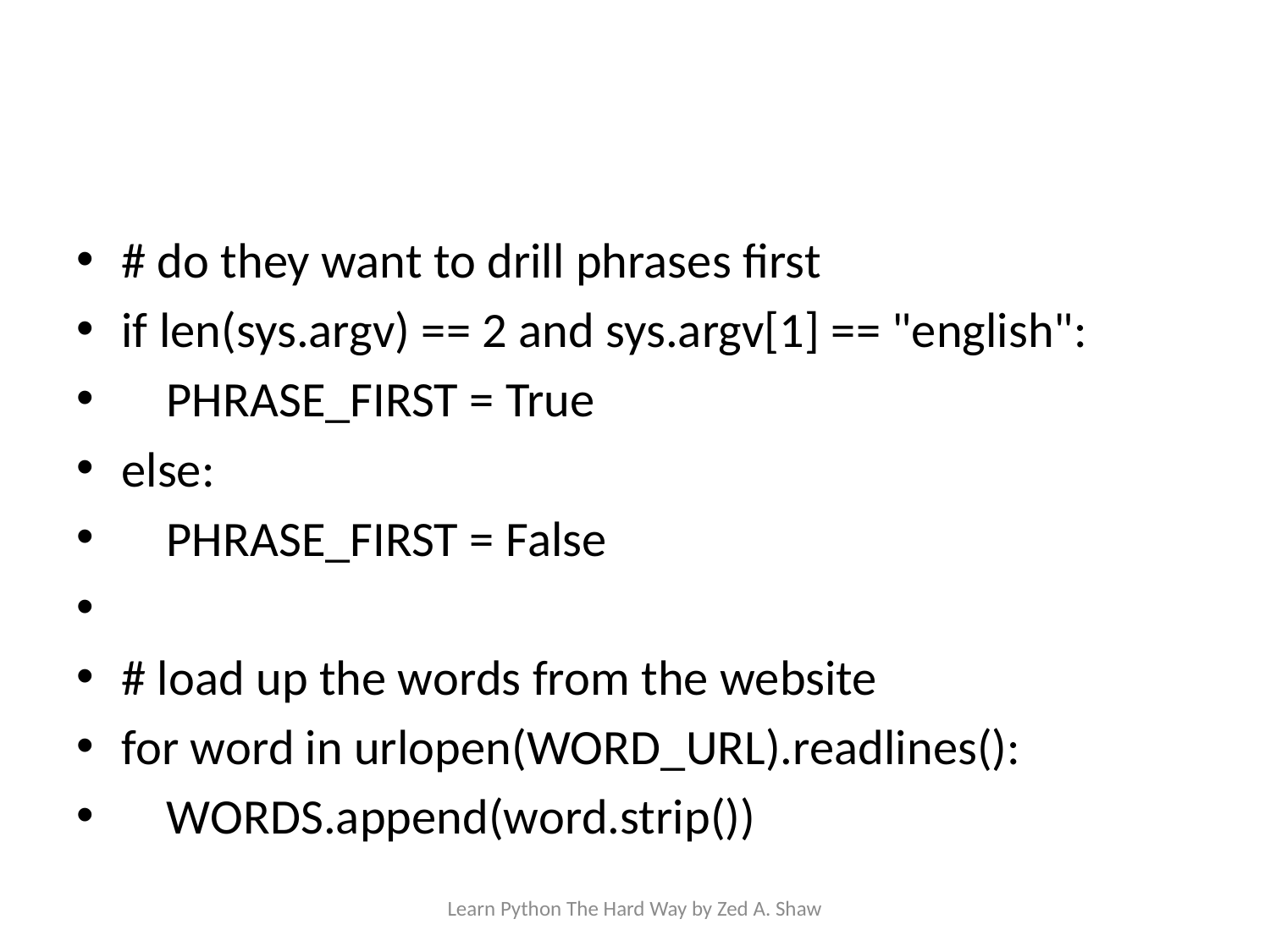

#
# do they want to drill phrases first
if len(sys.argv) == 2 and sys.argv[1] == "english":
    PHRASE_FIRST = True
else:
    PHRASE_FIRST = False

# load up the words from the website
for word in urlopen(WORD_URL).readlines():
    WORDS.append(word.strip())

Learn Python The Hard Way by Zed A. Shaw